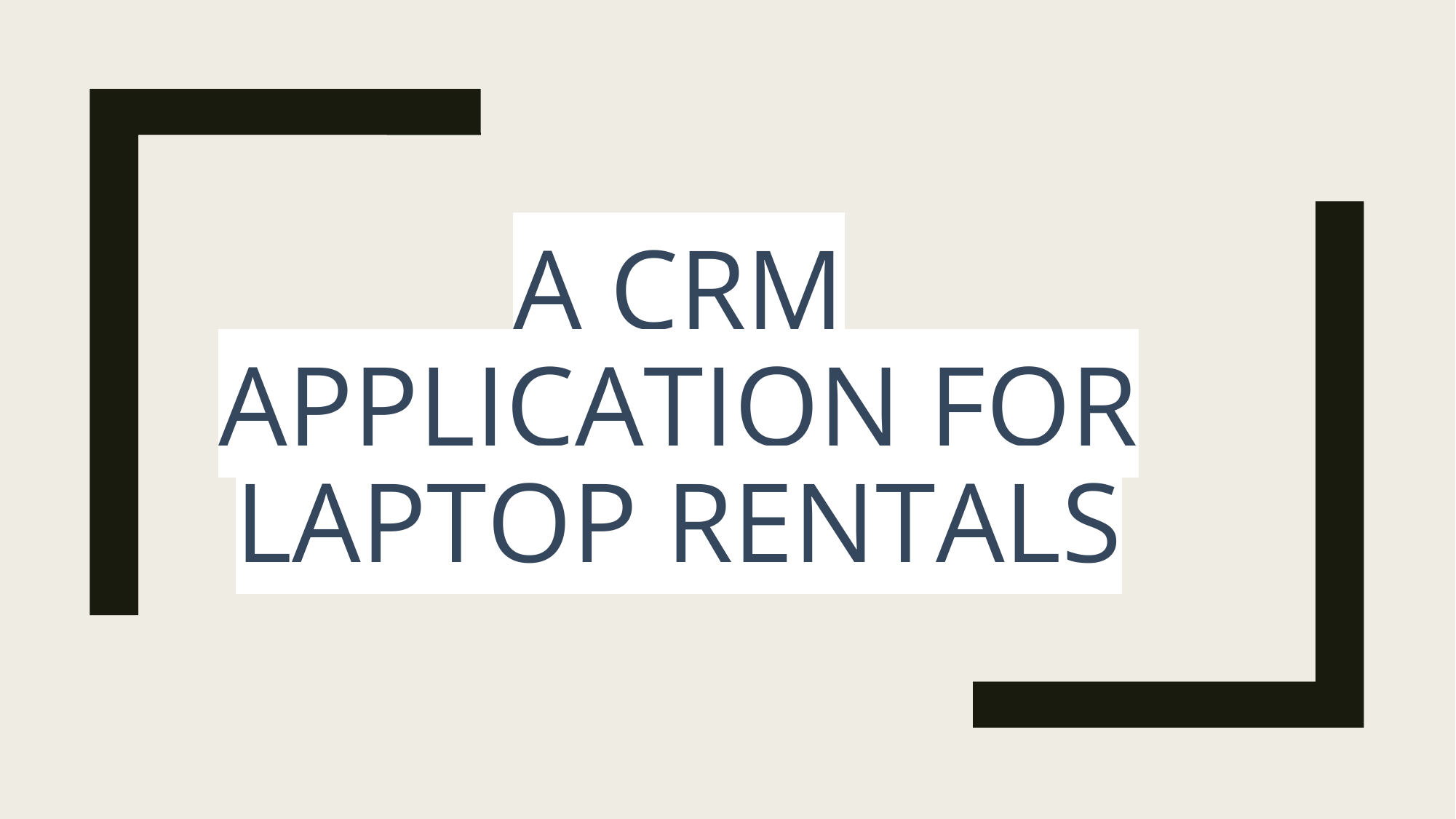

# a crm application for laptop rentals